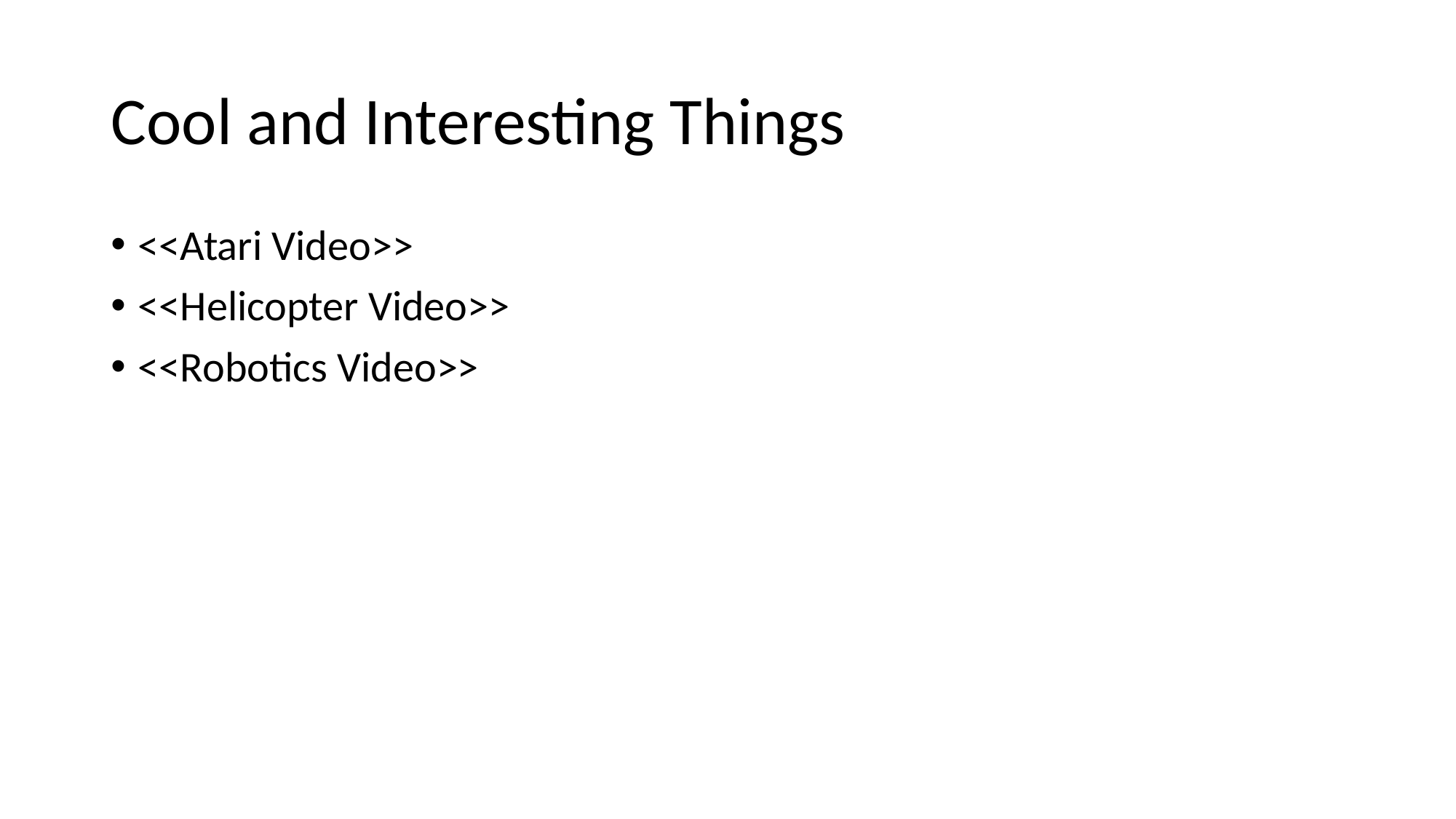

# Cool and Interesting Things
<<Atari Video>>
<<Helicopter Video>>
<<Robotics Video>>